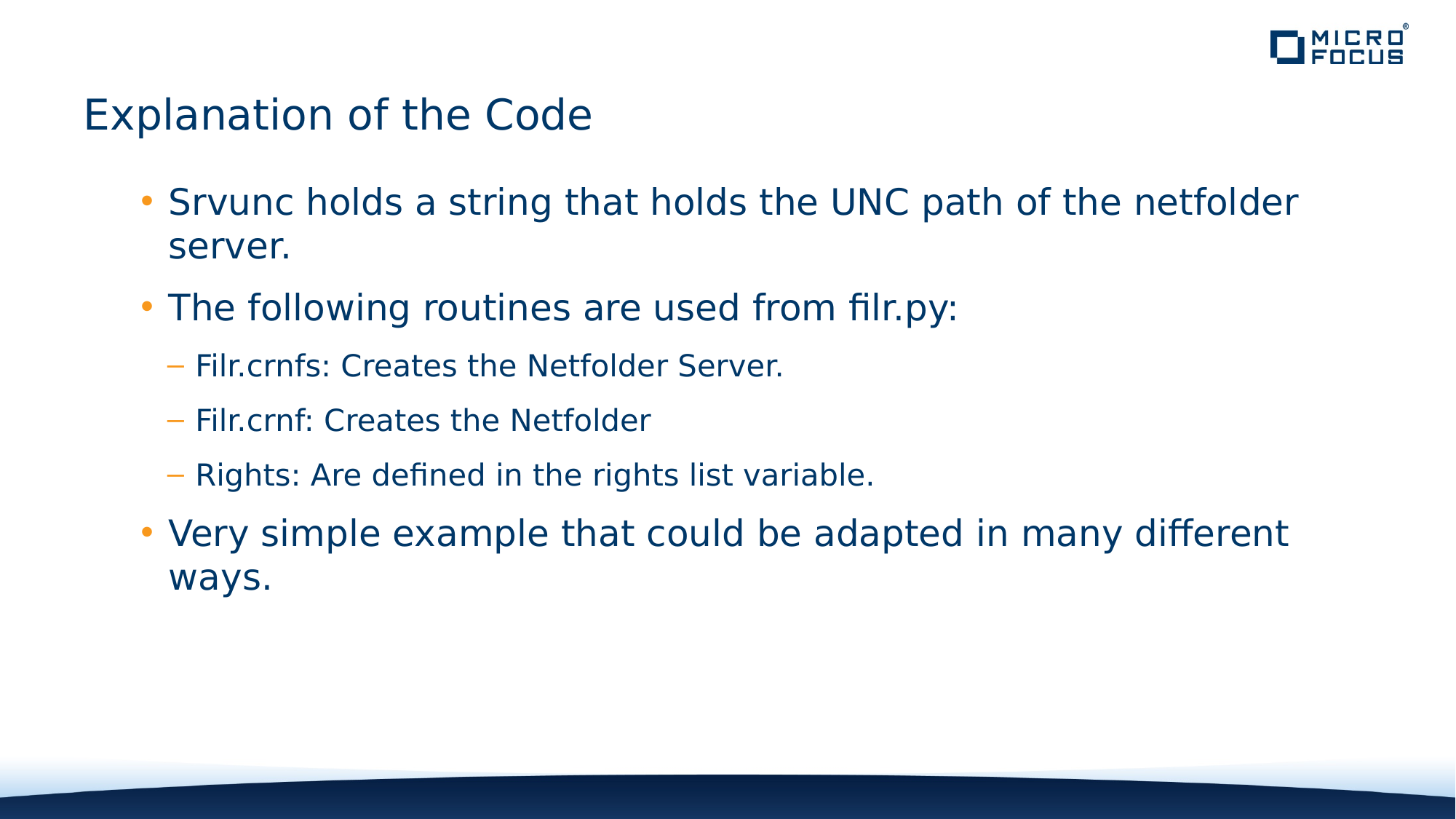

# Explanation of the Code
Srvunc holds a string that holds the UNC path of the netfolder server.
The following routines are used from filr.py:
Filr.crnfs: Creates the Netfolder Server.
Filr.crnf: Creates the Netfolder
Rights: Are defined in the rights list variable.
Very simple example that could be adapted in many different ways.